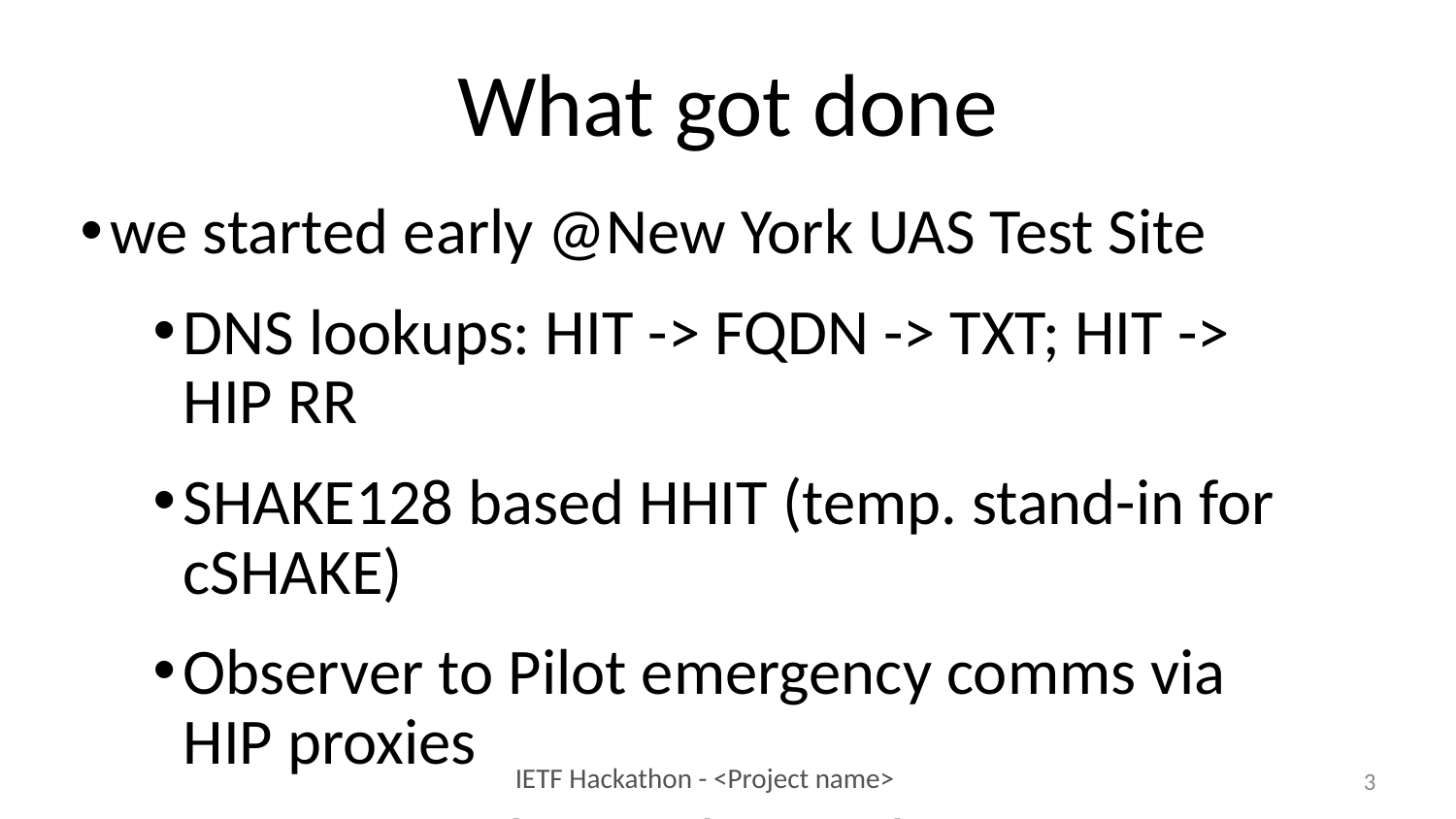

# What got done
we started early @New York UAS Test Site
DNS lookups: HIT -> FQDN -> TXT; HIT -> HIP RR
SHAKE128 based HHIT (temp. stand-in for cSHAKE)
Observer to Pilot emergency comms via HIP proxies
flew in NY: Bluetooth Broadcast UAS RID of flat HIT
demo here: same w/Heirarchical HIT
3